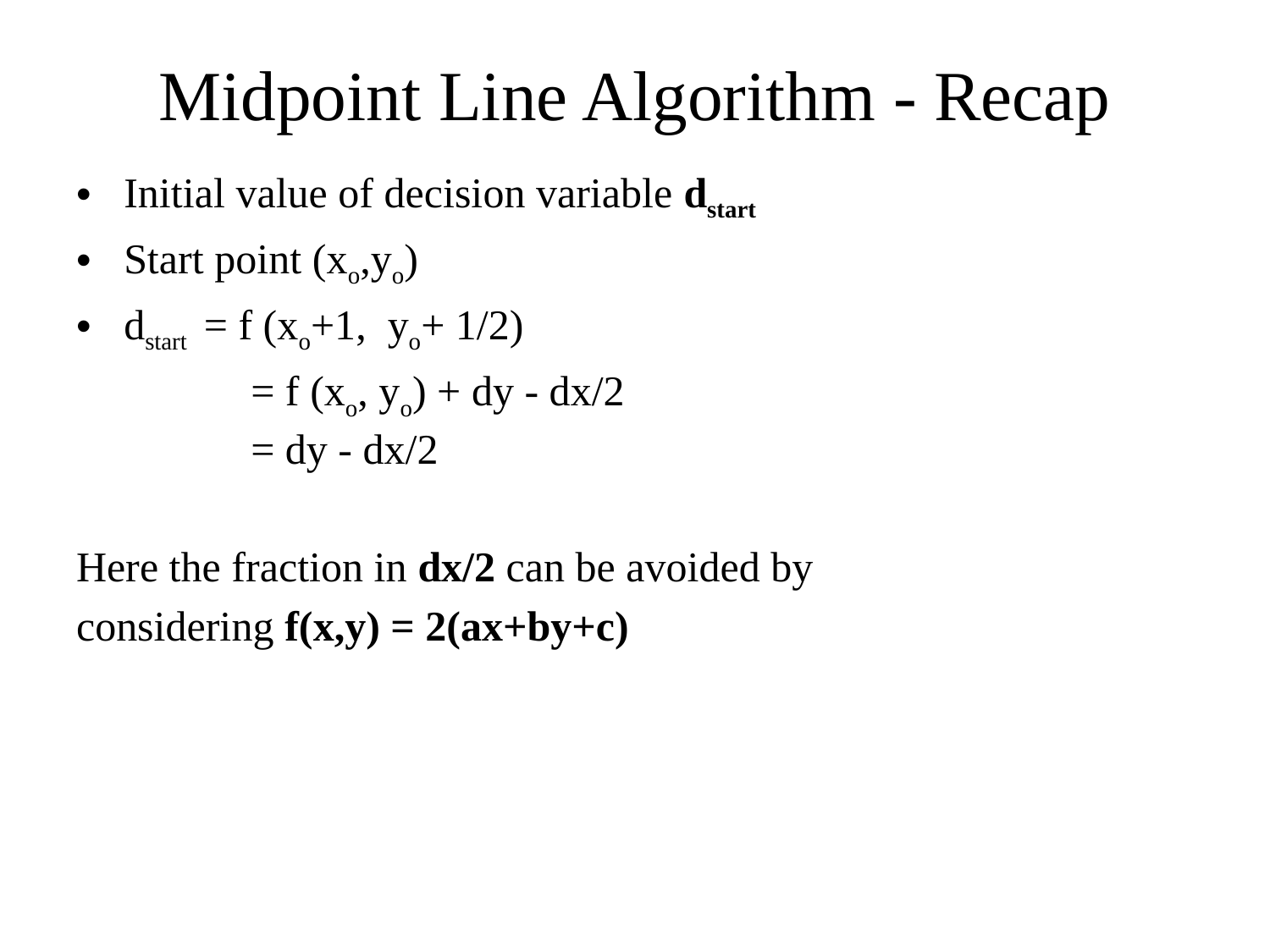

# Midpoint Line Algorithm - Recap
Initial value of decision variable dstart
Start point (xo,yo)
dstart  = f (xo+1,  yo+ 1/2)
		= f (xo, yo) + dy - dx/2
	= dy - dx/2

Here the fraction in dx/2 can be avoided by
considering f(x,y) = 2(ax+by+c)